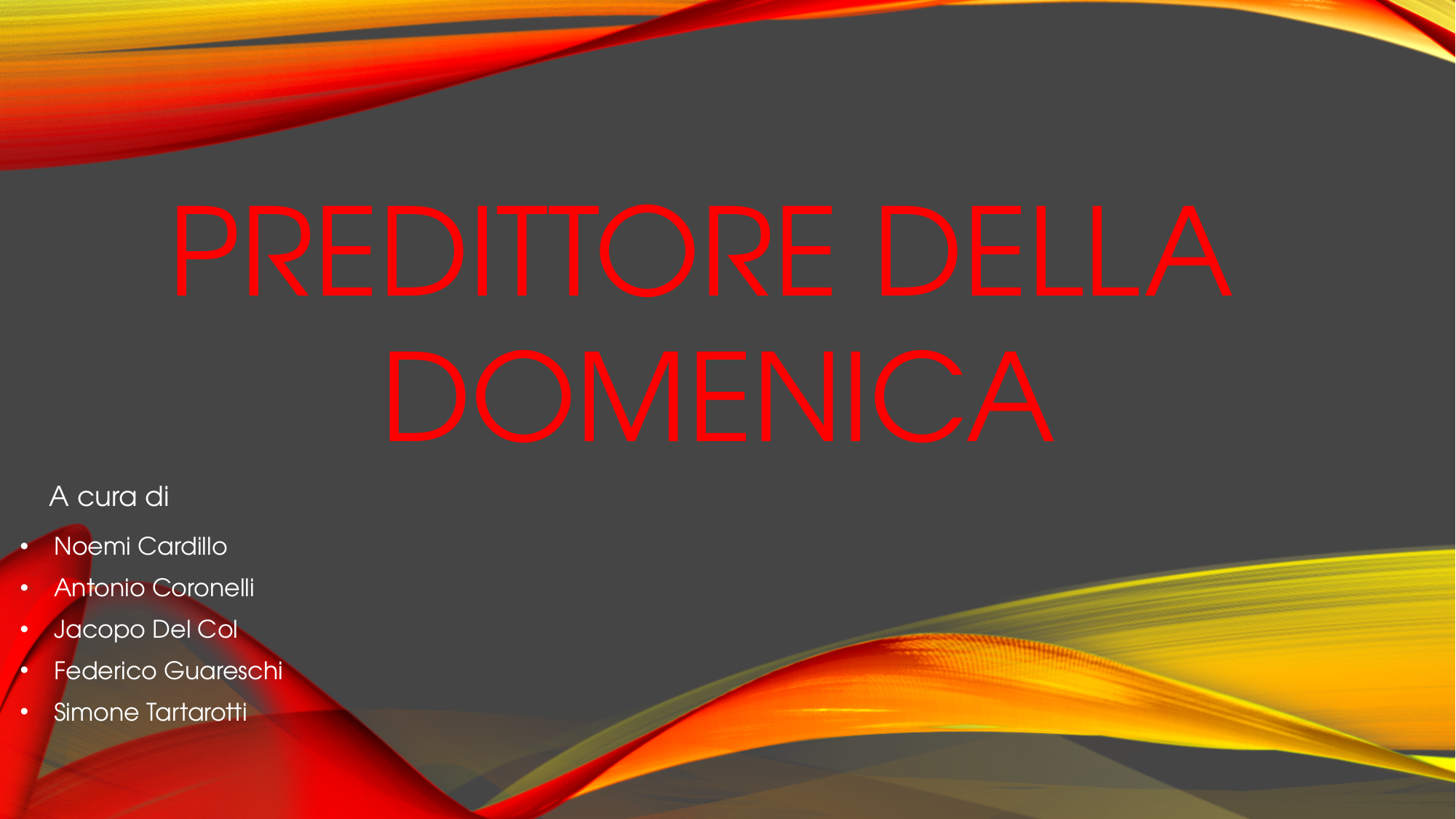

PREDITTORE DELLA
DOMENICA
A cura di
Noemi Cardillo
Antonio Coronelli
Jacopo Del Col
Federico Guareschi
Simone Tartarotti